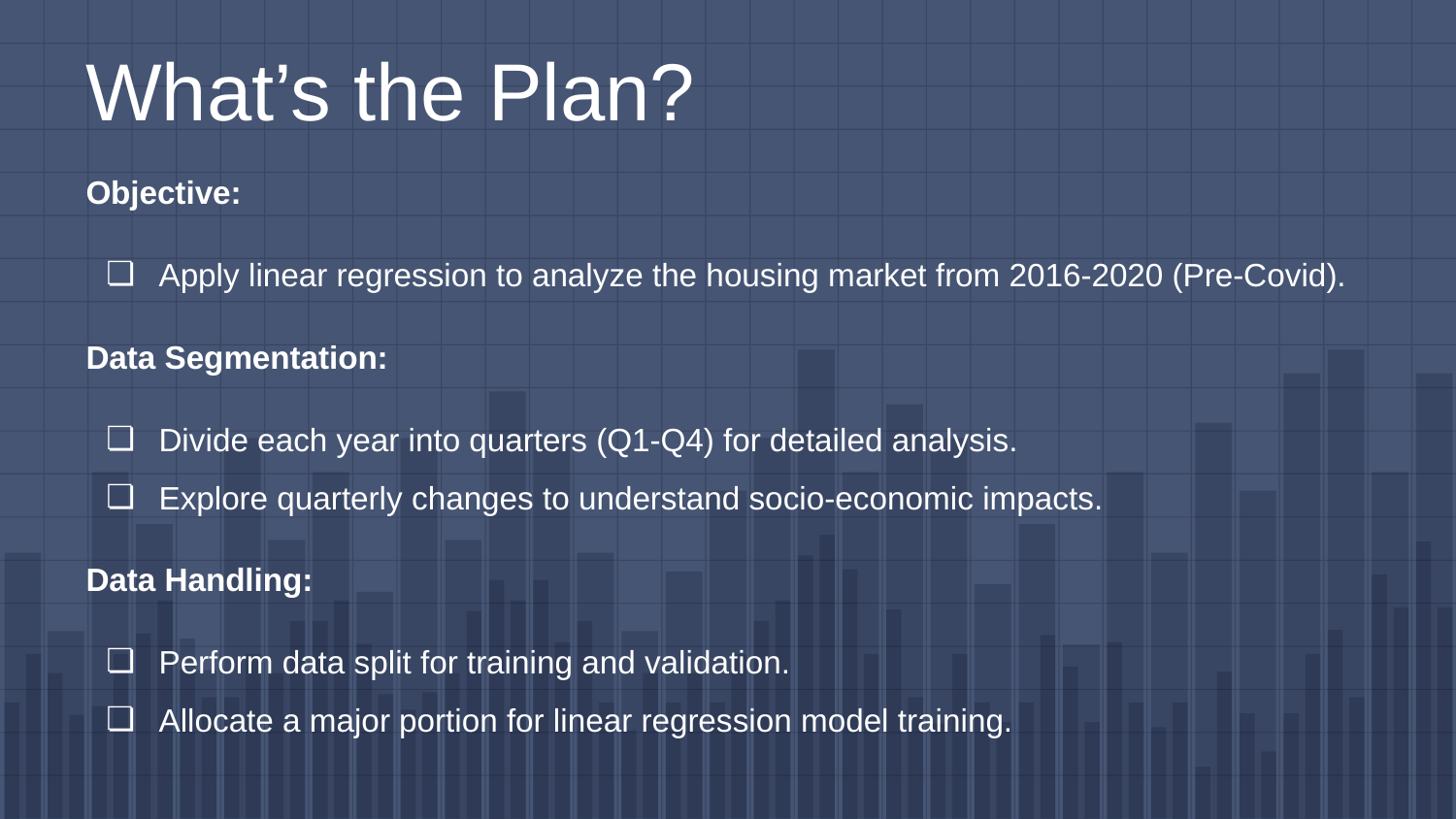

# What’s the Plan?
Objective:
Apply linear regression to analyze the housing market from 2016-2020 (Pre-Covid).
Data Segmentation:
Divide each year into quarters (Q1-Q4) for detailed analysis.
Explore quarterly changes to understand socio-economic impacts.
Data Handling:
Perform data split for training and validation.
Allocate a major portion for linear regression model training.